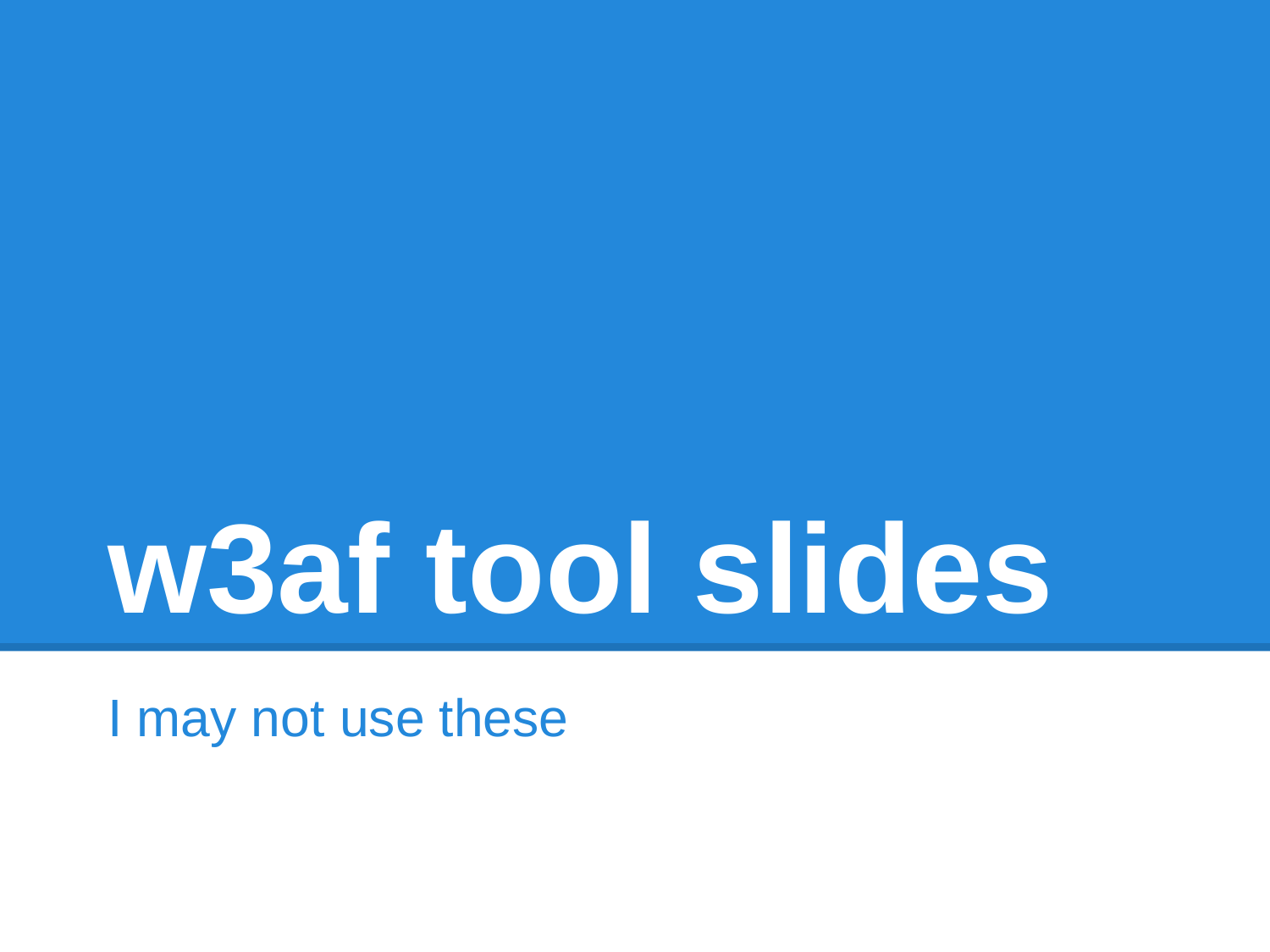

# w3af tool slides
I may not use these